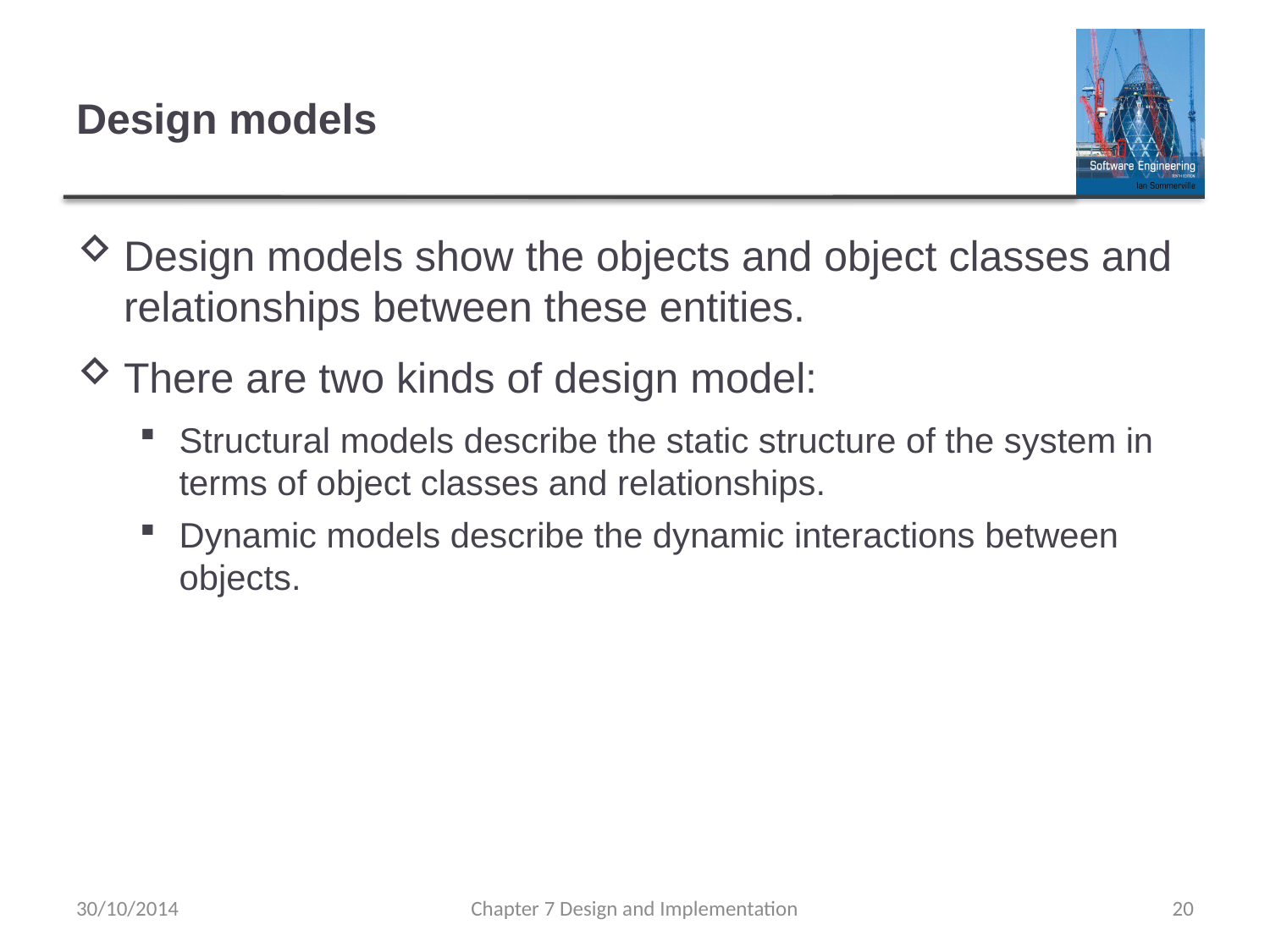

# Design models
Design models show the objects and object classes and relationships between these entities.
There are two kinds of design model:
Structural models describe the static structure of the system in terms of object classes and relationships.
Dynamic models describe the dynamic interactions between objects.
30/10/2014
Chapter 7 Design and Implementation
20